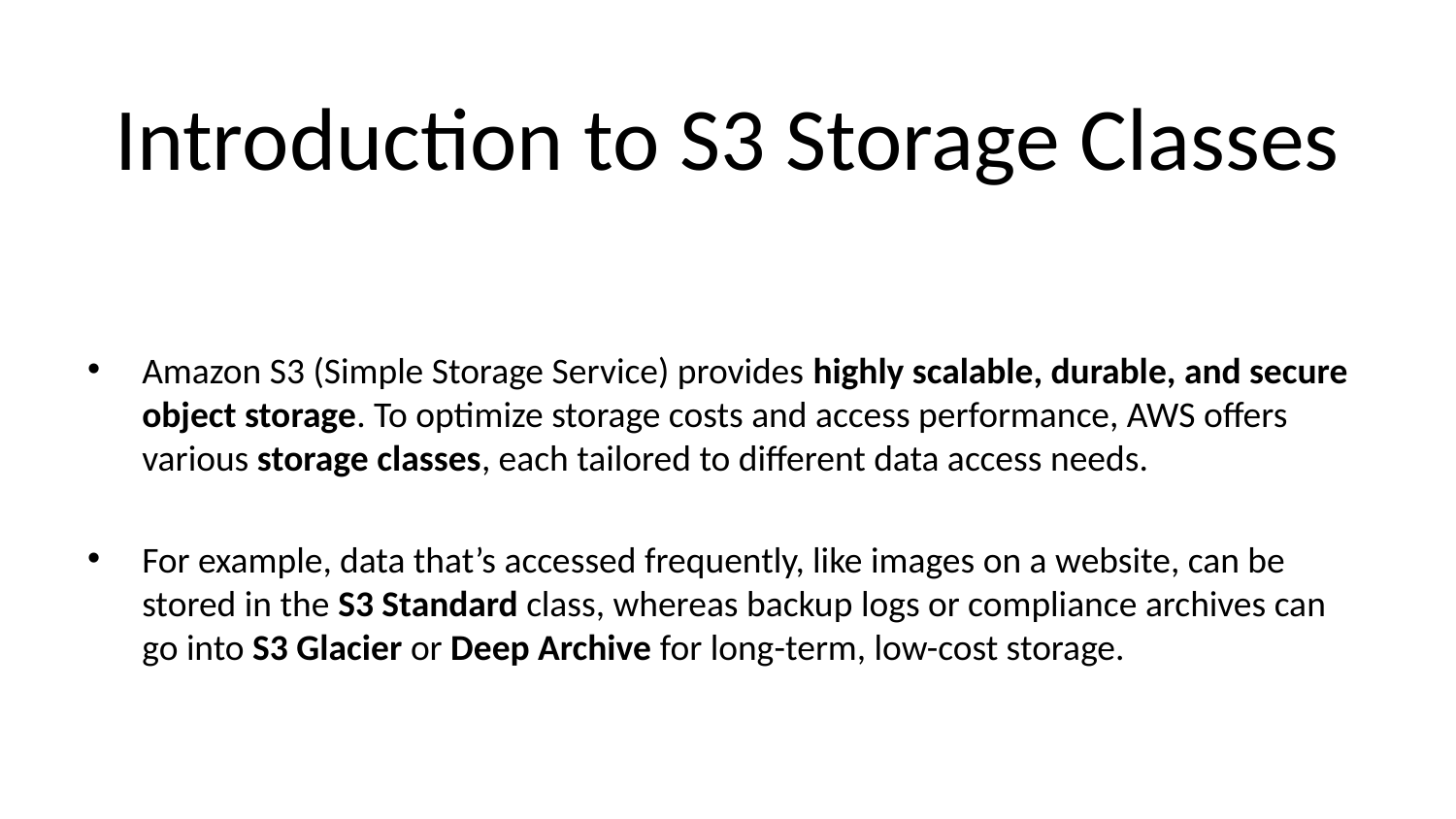

# Introduction to S3 Storage Classes

Amazon S3 (Simple Storage Service) provides highly scalable, durable, and secure object storage. To optimize storage costs and access performance, AWS offers various storage classes, each tailored to different data access needs.

For example, data that’s accessed frequently, like images on a website, can be stored in the S3 Standard class, whereas backup logs or compliance archives can go into S3 Glacier or Deep Archive for long-term, low-cost storage.